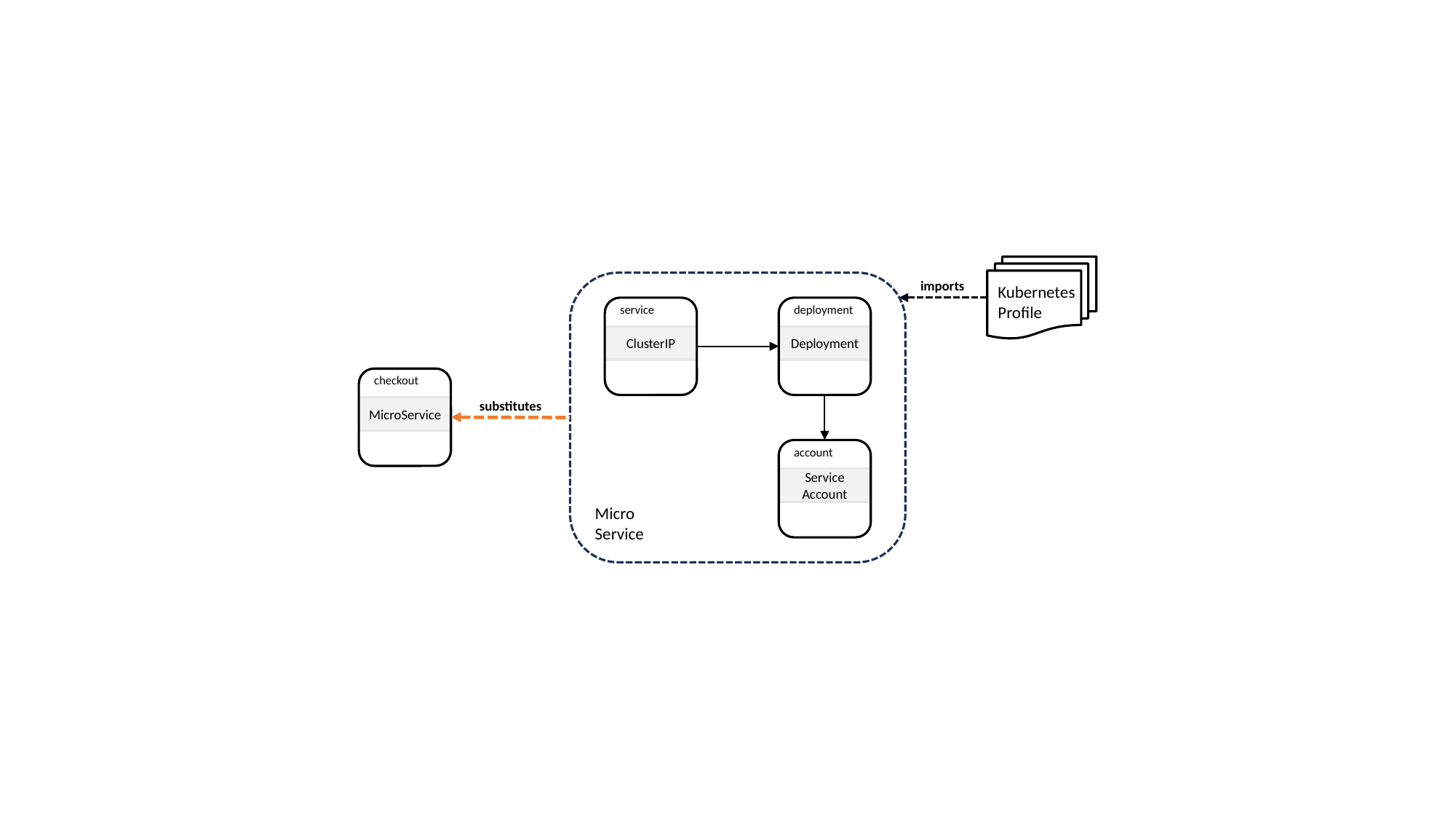

Kubernetes
Profile
Micro
Service
imports
service
ClusterIP
deployment
Deployment
account
Service
Account
checkout
MicroService
substitutes